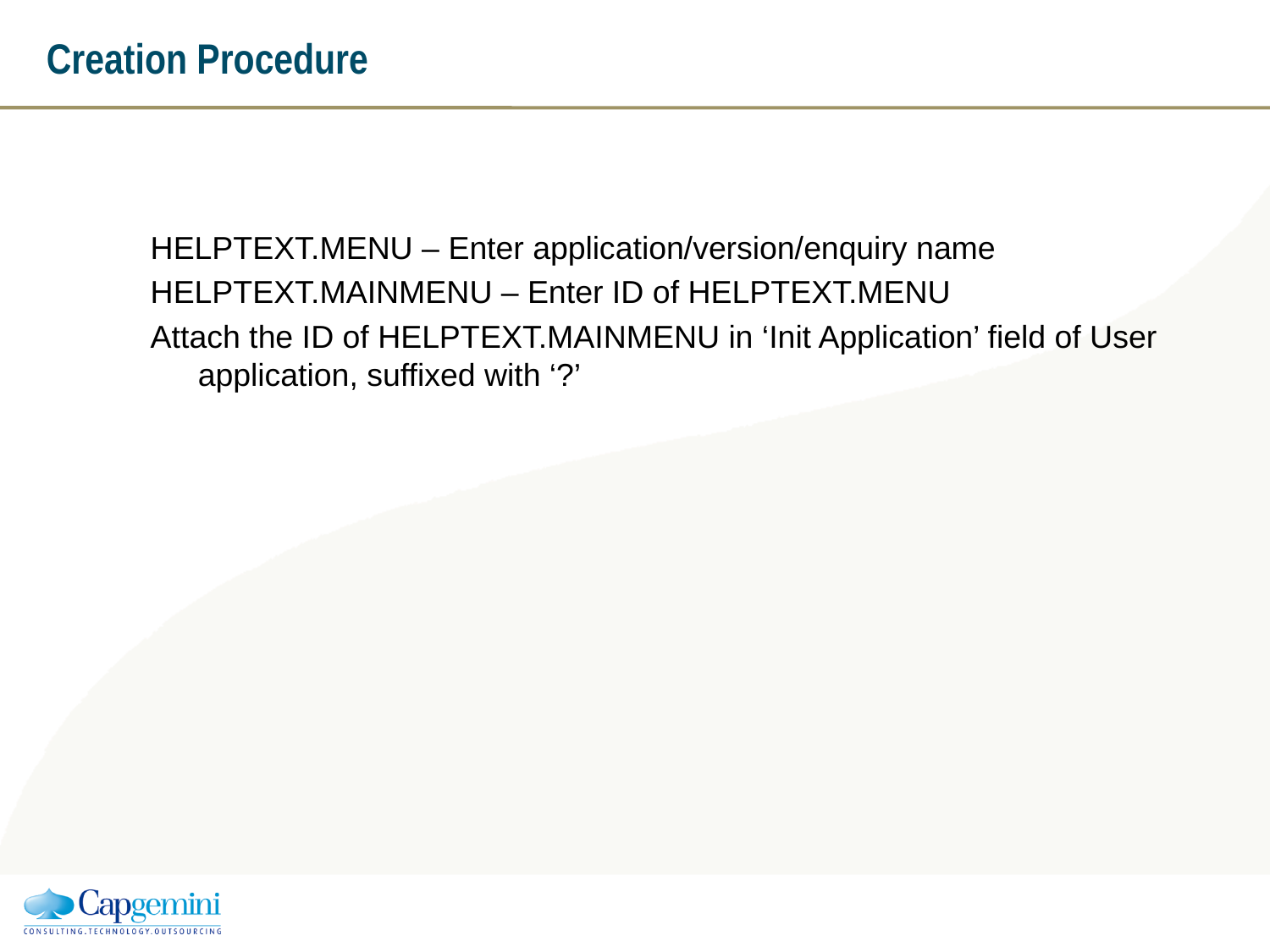

# Creation Procedure
HELPTEXT.MENU – Enter application/version/enquiry name
HELPTEXT.MAINMENU – Enter ID of HELPTEXT.MENU
Attach the ID of HELPTEXT.MAINMENU in ‘Init Application’ field of User application, suffixed with ‘?’